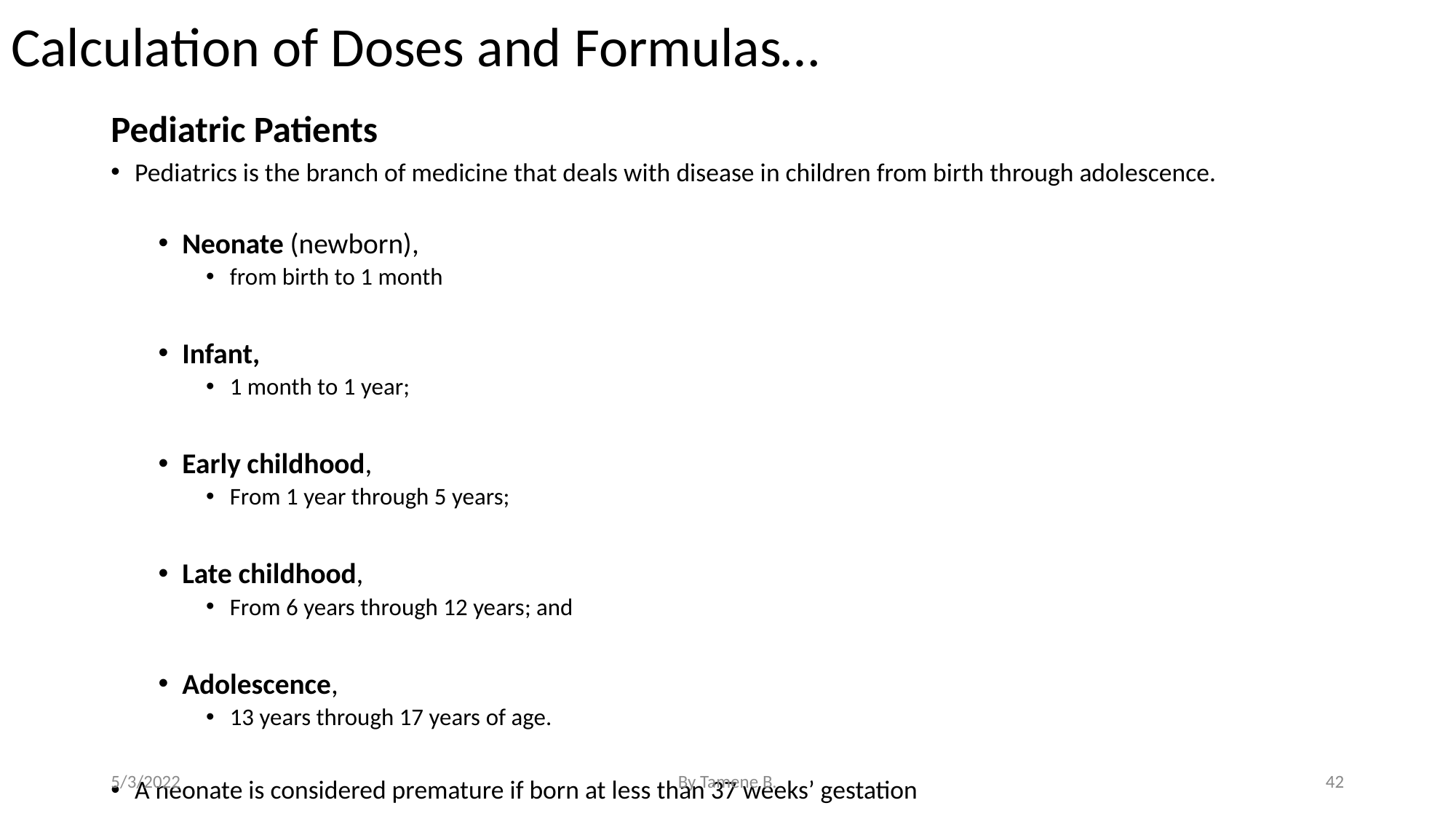

# Calculation of Doses and Formulas…
Pediatric Patients
Pediatrics is the branch of medicine that deals with disease in children from birth through adolescence.

Neonate (newborn),
from birth to 1 month

Infant,
1 month to 1 year;

Early childhood,
From 1 year through 5 years;

Late childhood,
From 6 years through 12 years; and

Adolescence,
13 years through 17 years of age.

A neonate is considered premature if born at less than 37 weeks’ gestation
5/3/2022
By Tamene B.
42